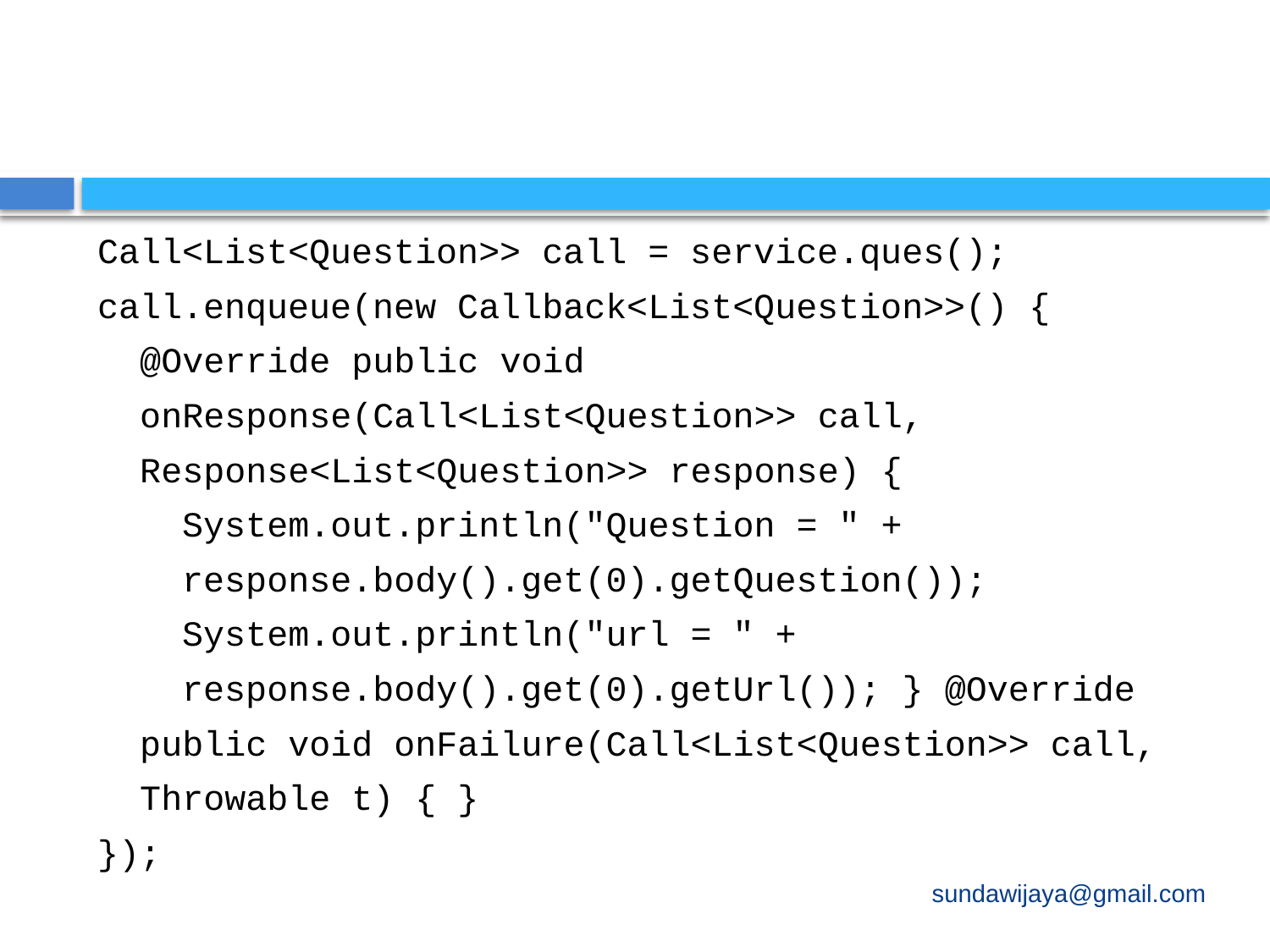

#
Call<List<Question>> call = service.ques();
call.enqueue(new Callback<List<Question>>() {
  @Override public void
  onResponse(Call<List<Question>> call,
  Response<List<Question>> response) {
    System.out.println("Question = " +
    response.body().get(0).getQuestion());
    System.out.println("url = " +
    response.body().get(0).getUrl()); } @Override
  public void onFailure(Call<List<Question>> call,
  Throwable t) { }
});
sundawijaya@gmail.com